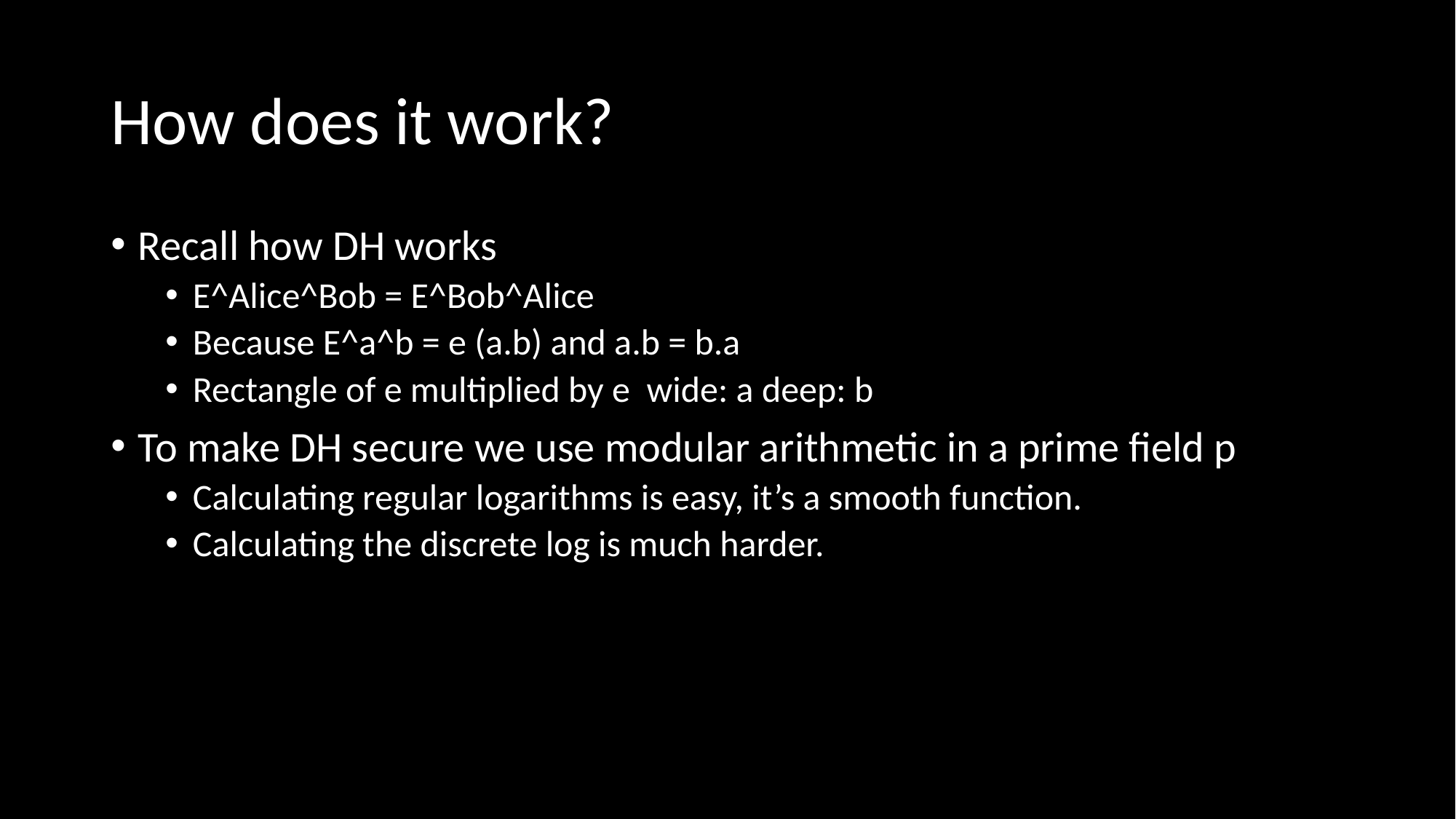

# How does it work?
Recall how DH works
E^Alice^Bob = E^Bob^Alice
Because E^a^b = e (a.b) and a.b = b.a
Rectangle of e multiplied by e  wide: a deep: b
To make DH secure we use modular arithmetic in a prime field p
Calculating regular logarithms is easy, it’s a smooth function.
Calculating the discrete log is much harder.